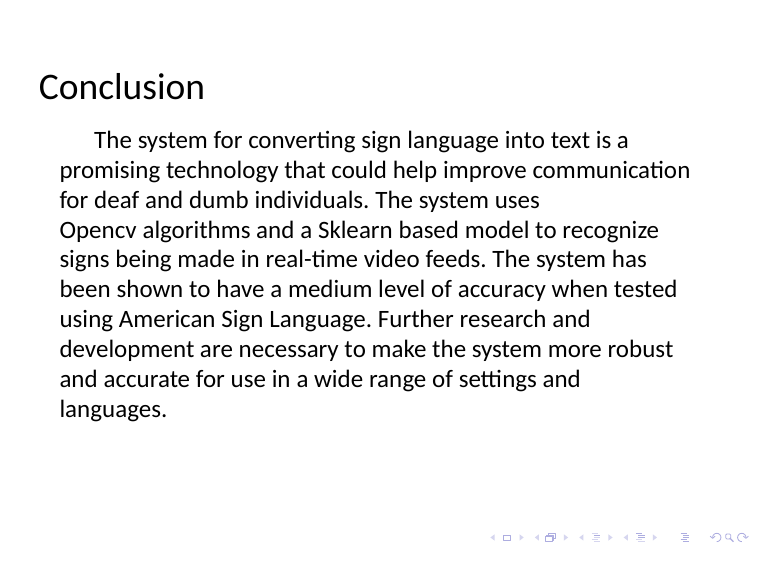

Conclusion
      The system for converting sign language into text is a promising technology that could help improve communication for deaf and dumb individuals. The system uses Opencv algorithms and a Sklearn based model to recognize signs being made in real-time video feeds. The system has been shown to have a medium level of accuracy when tested using American Sign Language. Further research and development are necessary to make the system more robust and accurate for use in a wide range of settings and languages.